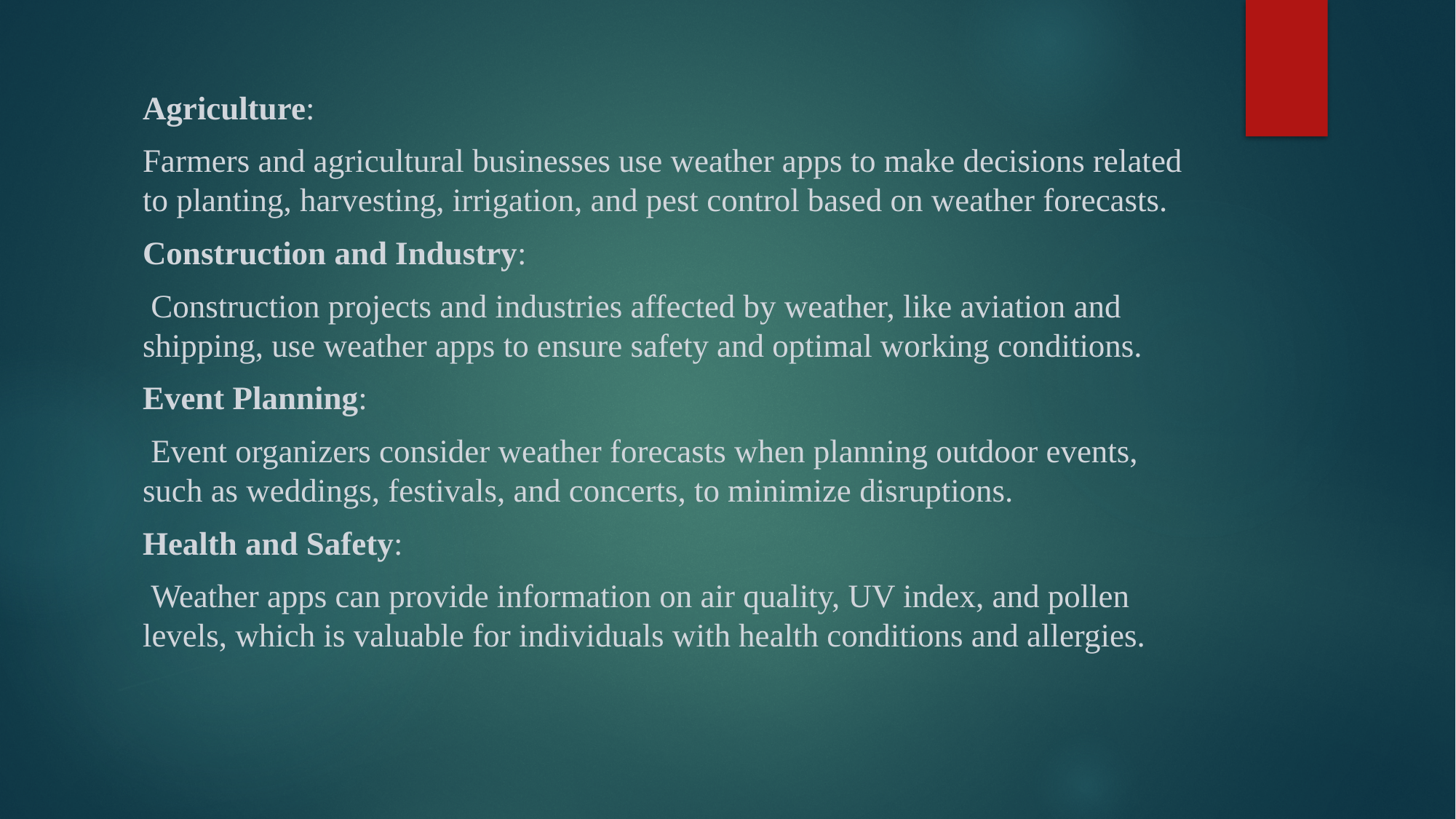

Agriculture:
Farmers and agricultural businesses use weather apps to make decisions related to planting, harvesting, irrigation, and pest control based on weather forecasts.
Construction and Industry:
 Construction projects and industries affected by weather, like aviation and shipping, use weather apps to ensure safety and optimal working conditions.
Event Planning:
 Event organizers consider weather forecasts when planning outdoor events, such as weddings, festivals, and concerts, to minimize disruptions.
Health and Safety:
 Weather apps can provide information on air quality, UV index, and pollen levels, which is valuable for individuals with health conditions and allergies.